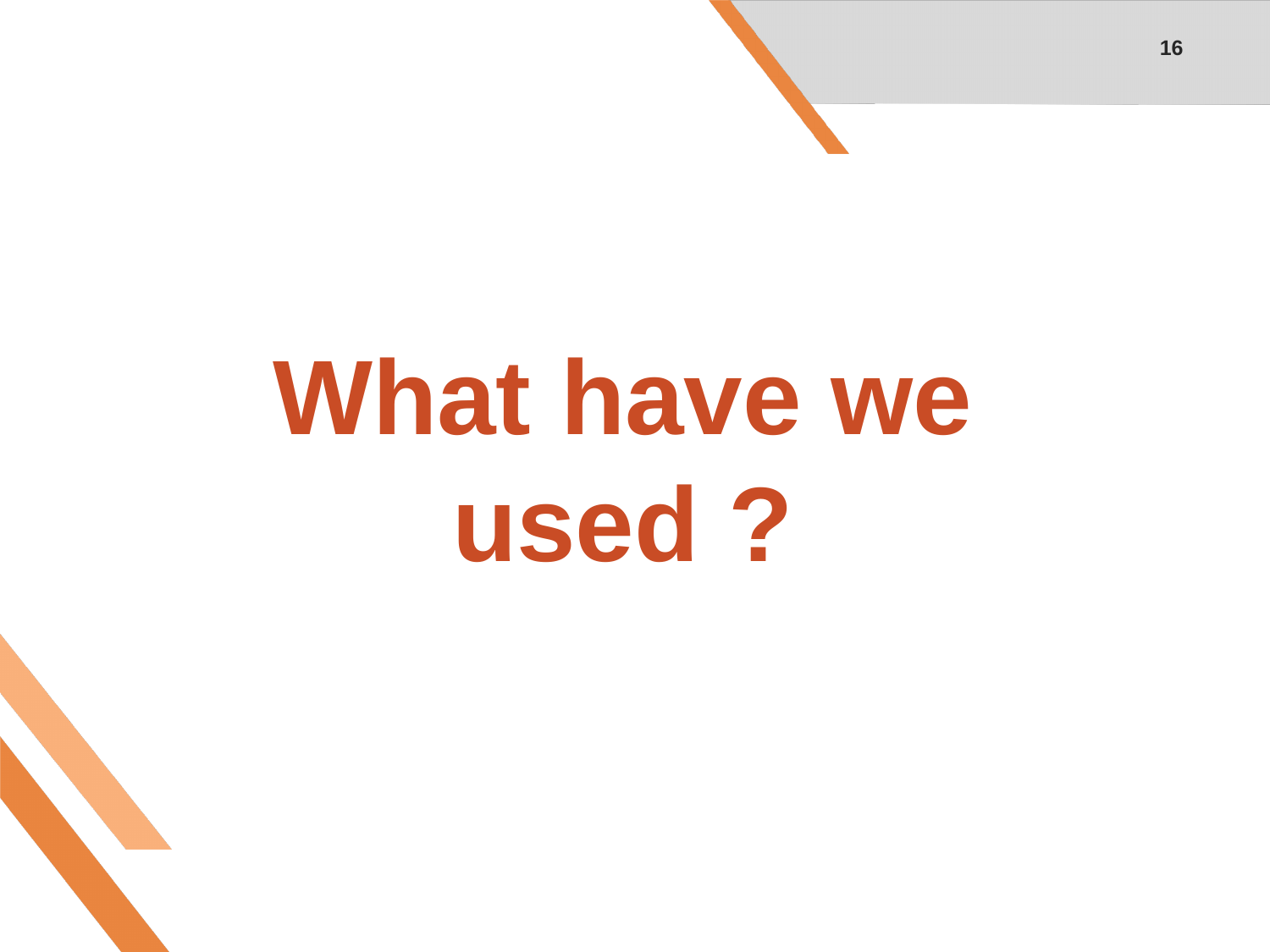

16
# What have we used ?